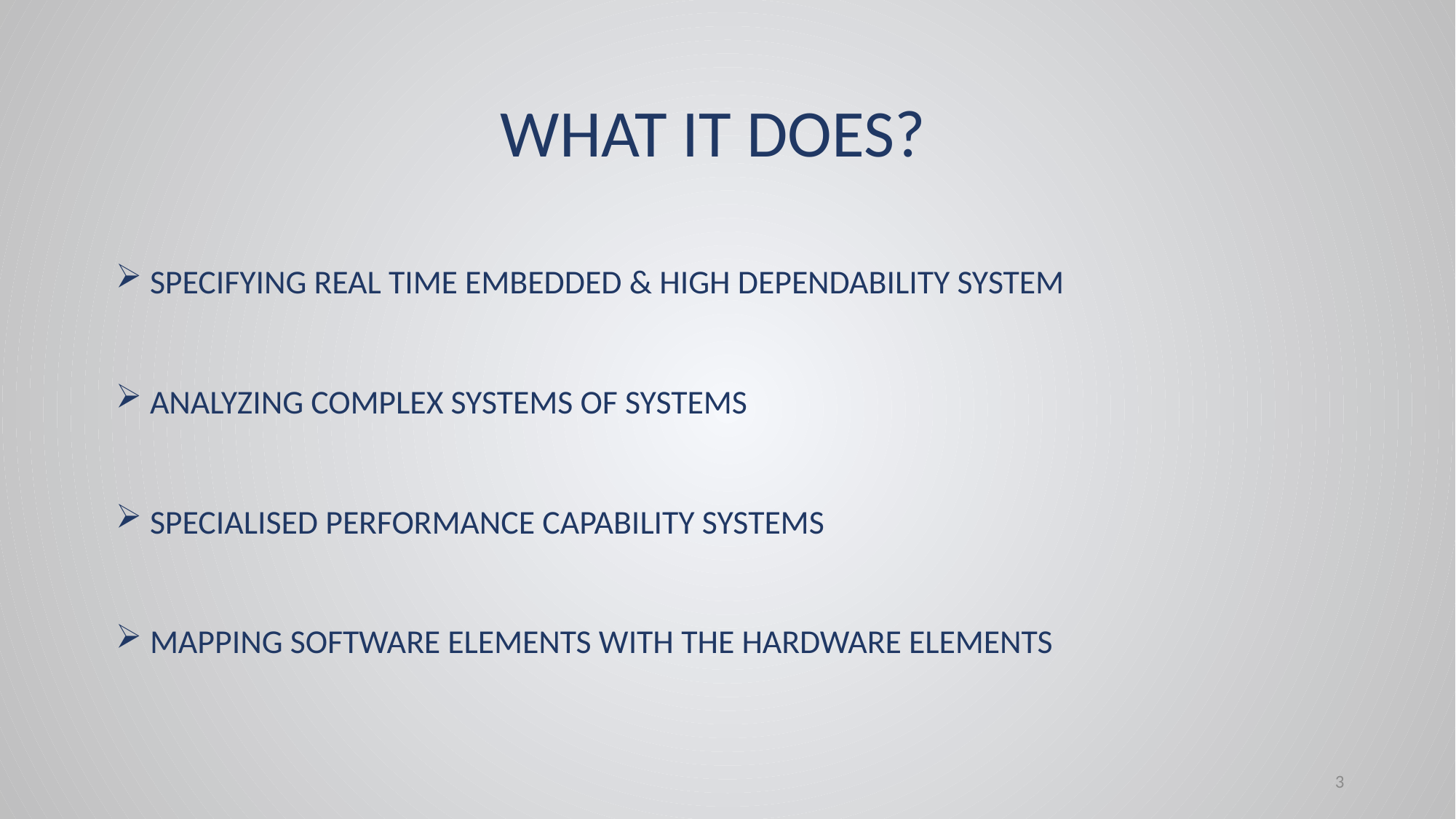

WHAT IT DOES?
SPECIFYING REAL TIME EMBEDDED & HIGH DEPENDABILITY SYSTEM

ANALYZING COMPLEX SYSTEMS OF SYSTEMS

SPECIALISED PERFORMANCE CAPABILITY SYSTEMS

MAPPING SOFTWARE ELEMENTS WITH THE HARDWARE ELEMENTS

3